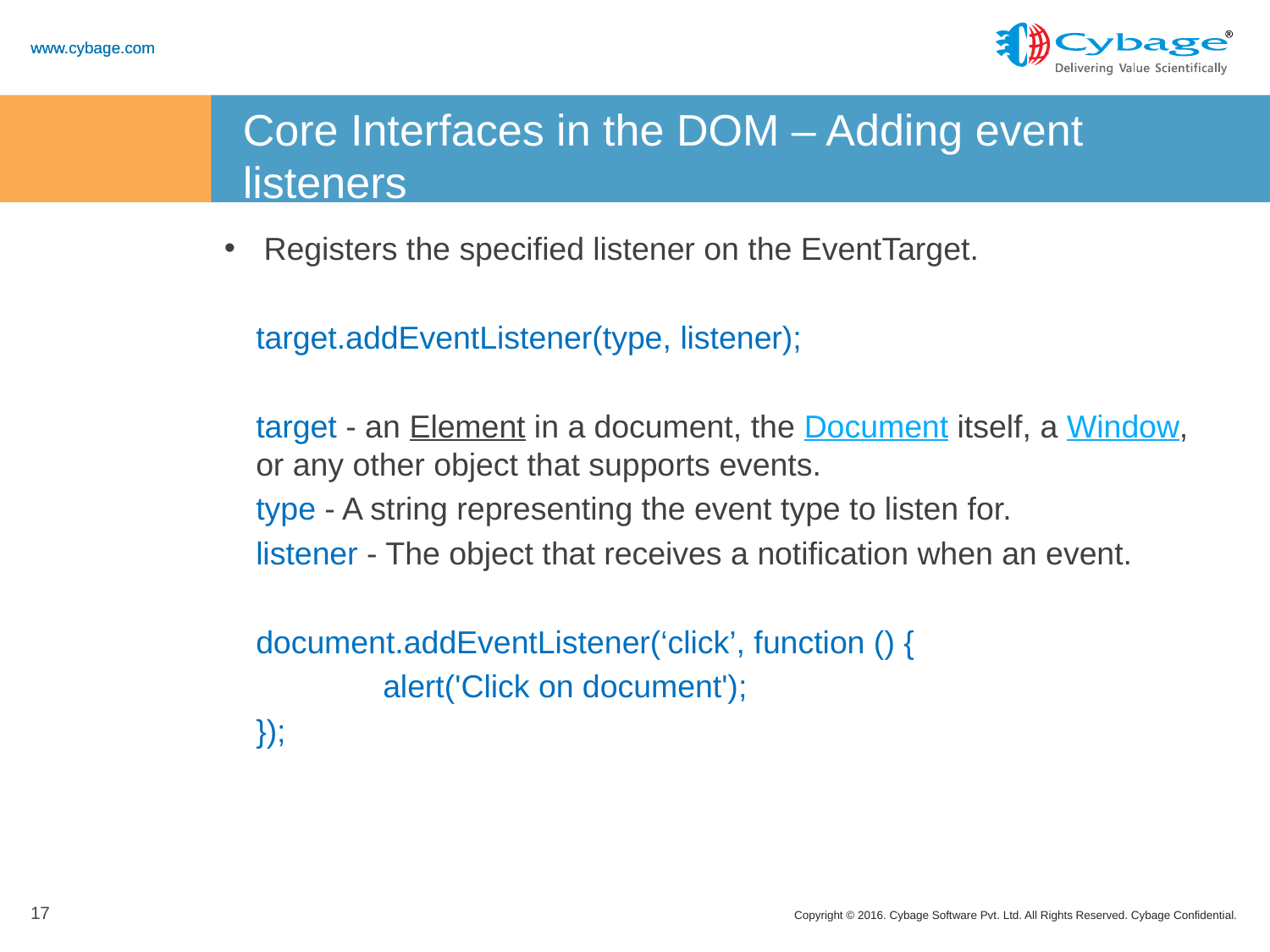

# Core Interfaces in the DOM – Adding event listeners
Registers the specified listener on the EventTarget.

	target.addEventListener(type, listener);

	target - an Element in a document, the Document itself, a Window, or any other object that supports events.
	type - A string representing the event type to listen for.
	listener - The object that receives a notification when an event.

  	document.addEventListener(‘click’, function () {
		alert('Click on document');
  	});

17